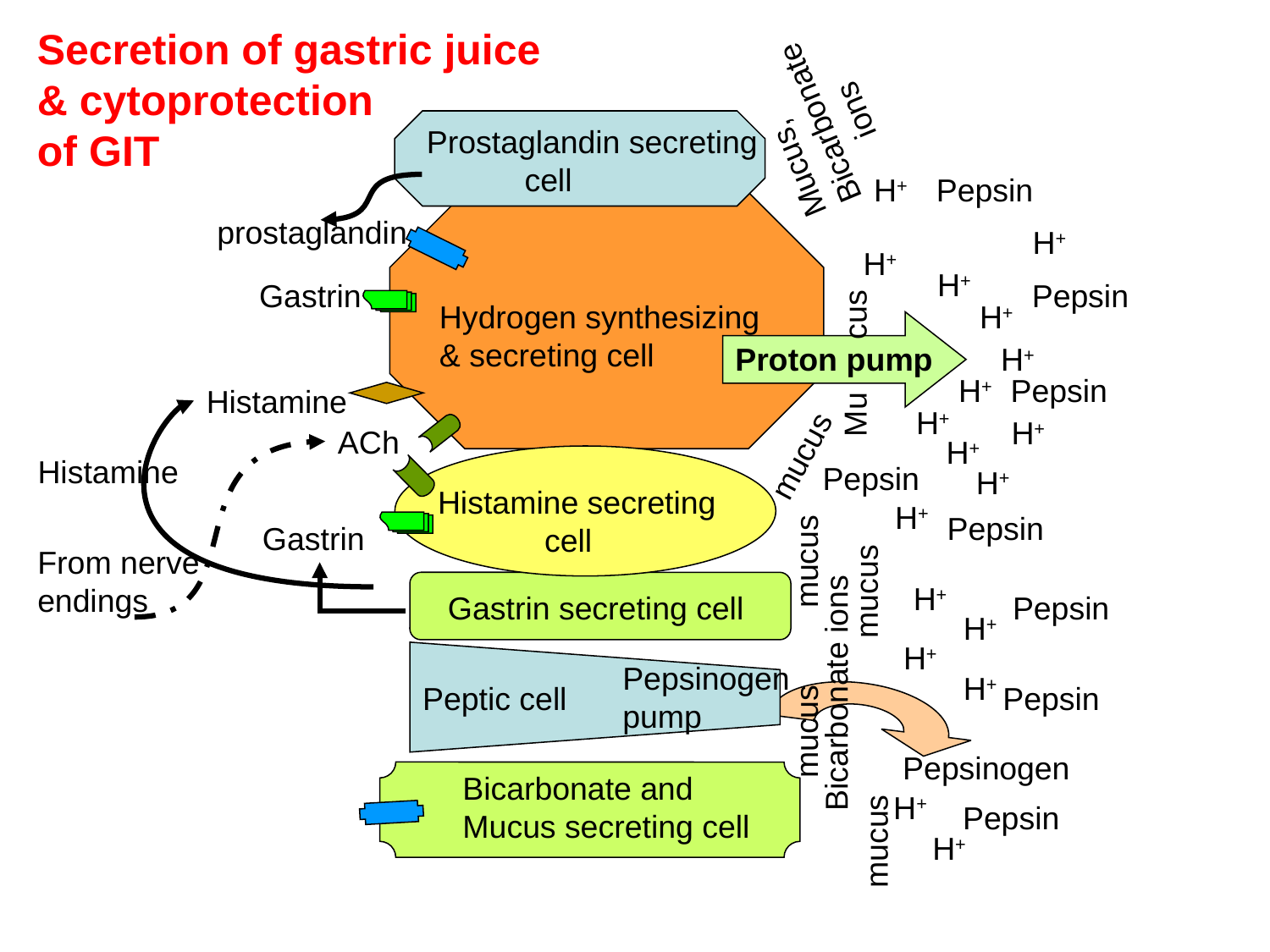

Secretion of gastric juice
& cytoprotection
of GIT
Mucus,
Bicarbonate
      ions

Prostaglandin secreting
           cell
H+
Pepsin

prostaglandin
H+

H+
H+
Gastrin
Pepsin

Hydrogen synthesizing
& secreting cell
H+

Proton pump
H+
Mu      cus
H+
Pepsin
Histamine

H+
H+
ACh

H+
mucus
Histamine

Histamine secreting
            cell

Pepsin
H+
H+

Pepsin
Gastrin

From nerve
endings
mucus
mucus

Gastrin secreting cell
H+
Pepsin
H+
H+
Pepsinogen
pump
H+
Bicarbonate ions
Peptic cell
Pepsin

mucus
Pepsinogen

Bicarbonate and
Mucus secreting cell

H+
Pepsin
mucus
H+